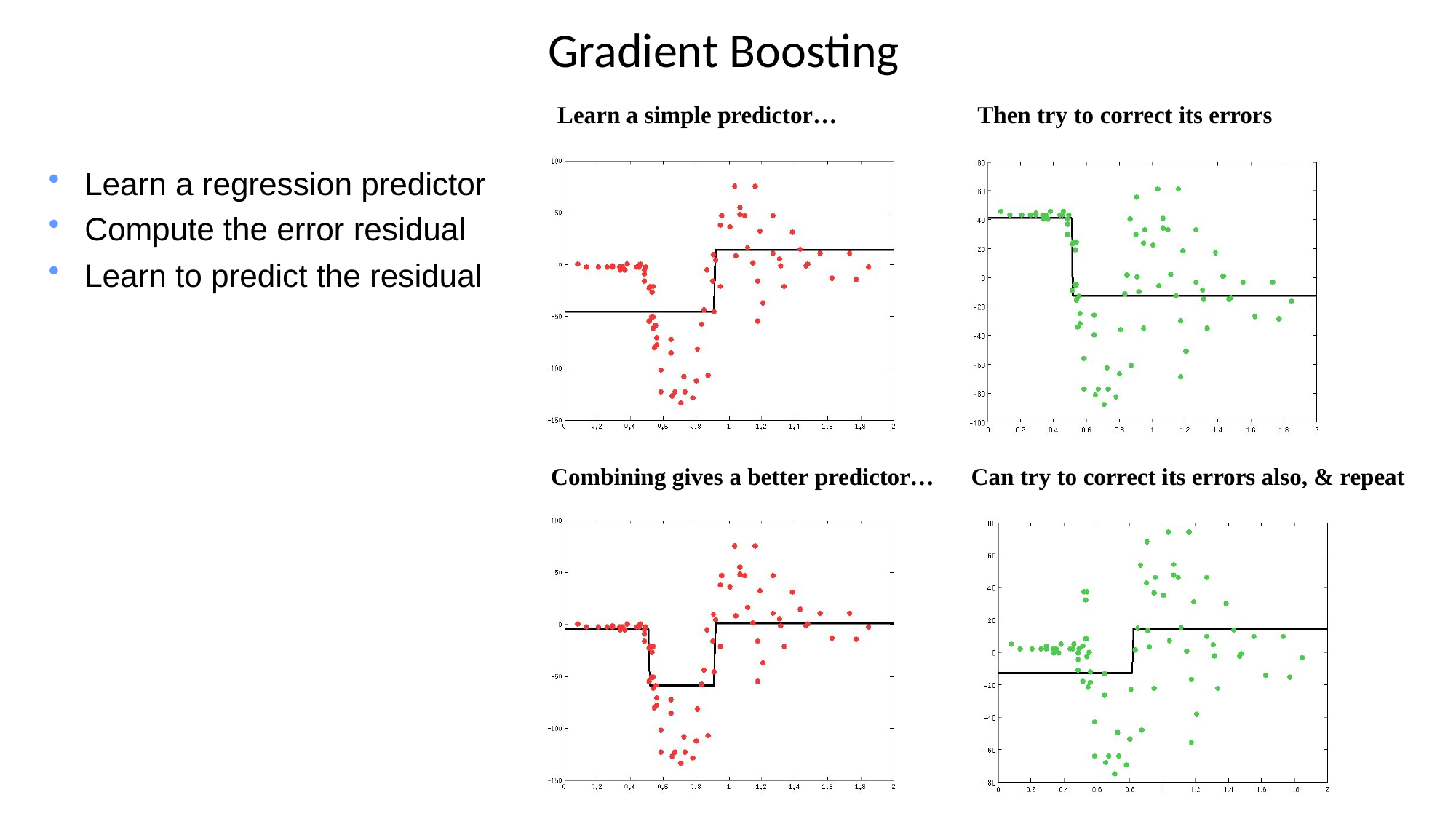

# Gradient Boosting
Learn a simple predictor…
Then try to correct its errors

Learn a regression predictor
Compute the error residual
Learn to predict the residual
Combining gives a better predictor…
Can try to correct its errors also, & repeat